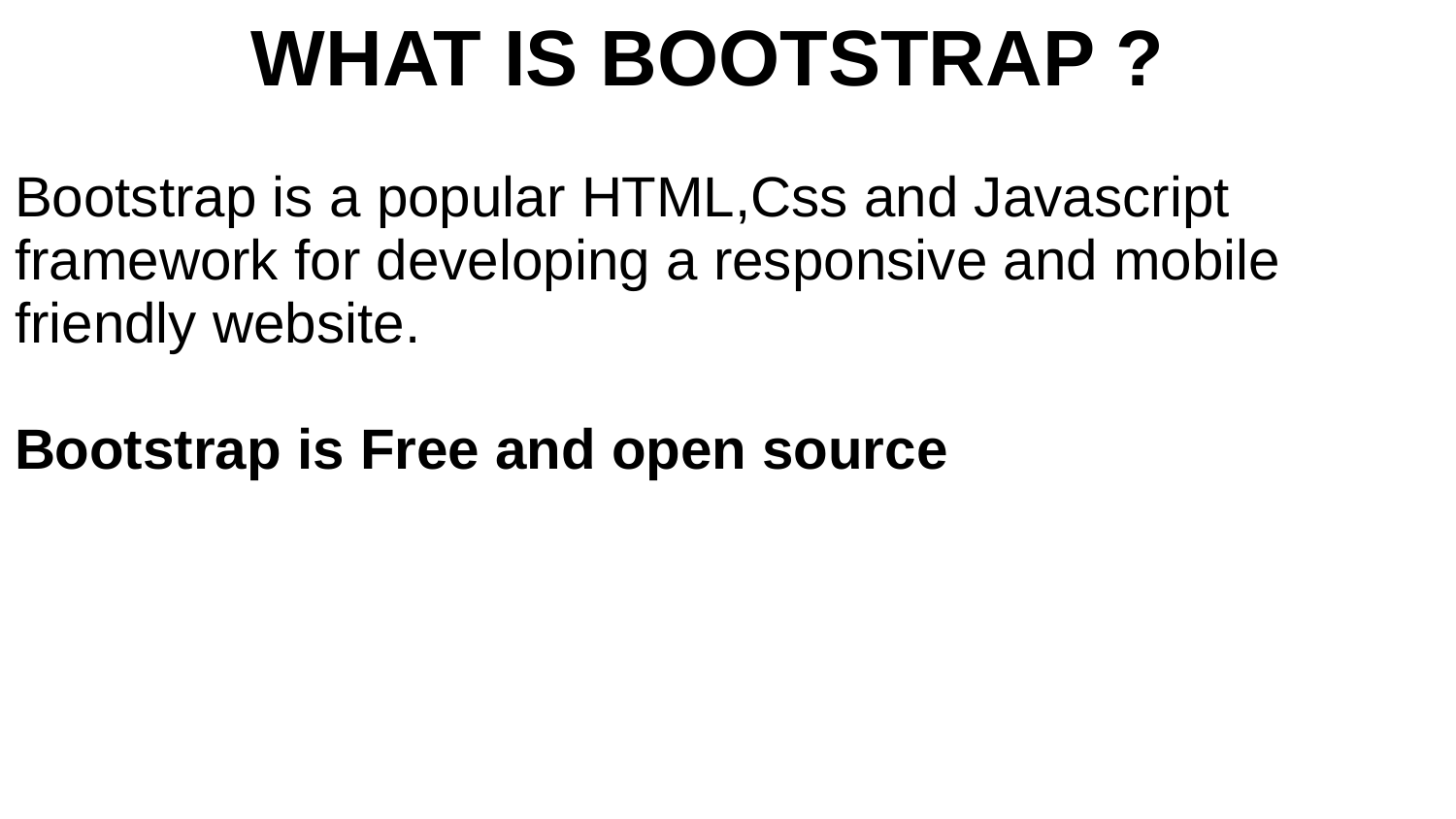

# WHAT IS BOOTSTRAP ?

Bootstrap is a popular HTML,Css and Javascript   framework for developing a responsive and mobile friendly website.

Bootstrap is Free and open source